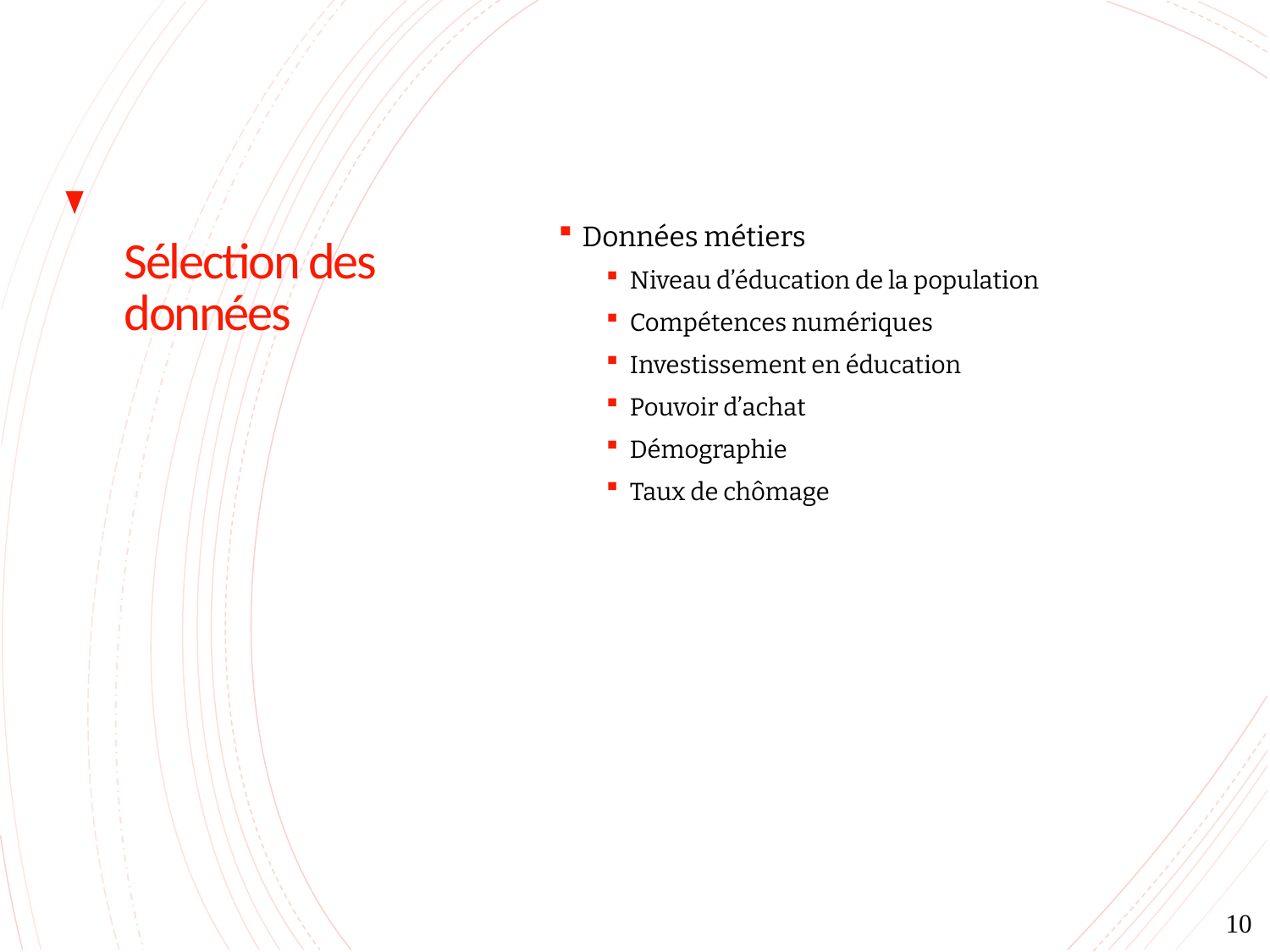

# Sélection des données
Données métiers
Niveau d’éducation de la population
Compétences numériques
Investissement en éducation
Pouvoir d’achat
Démographie
Taux de chômage
10